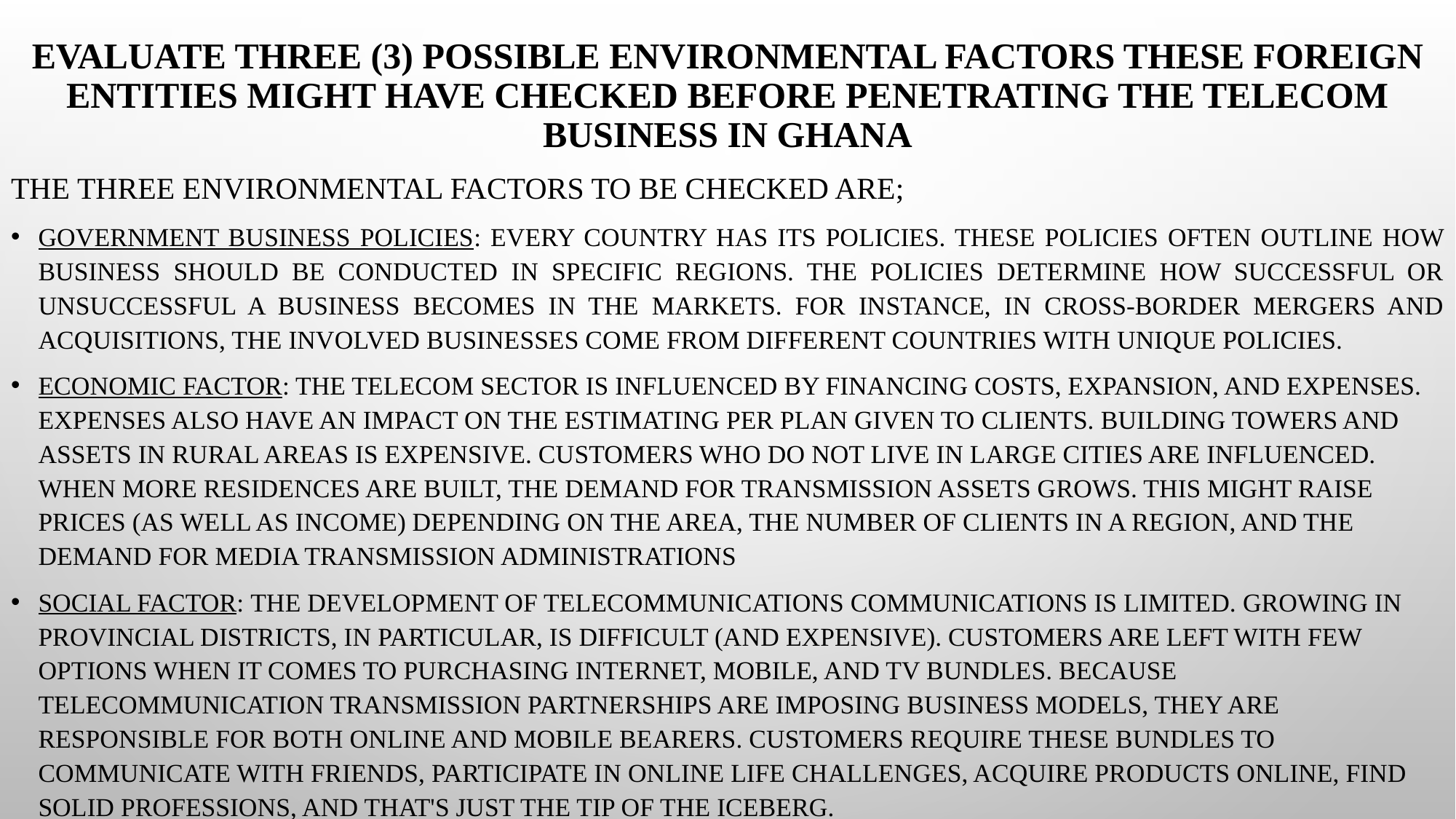

# Evaluate three (3) possible environmental factors these foreign entities might have checked before penetrating the telecom business in Ghana
The three environmental factors to be checked are;
GOVERNMENT BUSINESS POLICIES: Every country has its policies. These policies often outline how business should be conducted in specific regions. The policies determine how successful or unsuccessful a business becomes in the markets. For instance, in cross-border mergers and acquisitions, the involved businesses come from different countries with unique policies.
ECONOMIC FACTOR: The telecom sector is influenced by financing costs, expansion, and expenses. Expenses also have an impact on the estimating per plan given to clients. Building towers and assets in rural areas is expensive. Customers who do not live in large cities are influenced. When more residences are built, the demand for transmission assets grows. This might raise prices (as well as income) depending on the area, the number of clients in a region, and the demand for media transmission administrations
SOCIAL FACTOR: The development of telecommunications communications is limited. Growing in provincial districts, in particular, is difficult (and expensive). Customers are left with few options when it comes to purchasing internet, mobile, and TV bundles. Because telecommunication transmission partnerships are imposing business models, they are responsible for both online and mobile bearers. Customers require these bundles to communicate with friends, participate in online life challenges, acquire products online, find solid professions, and that's just the tip of the iceberg.